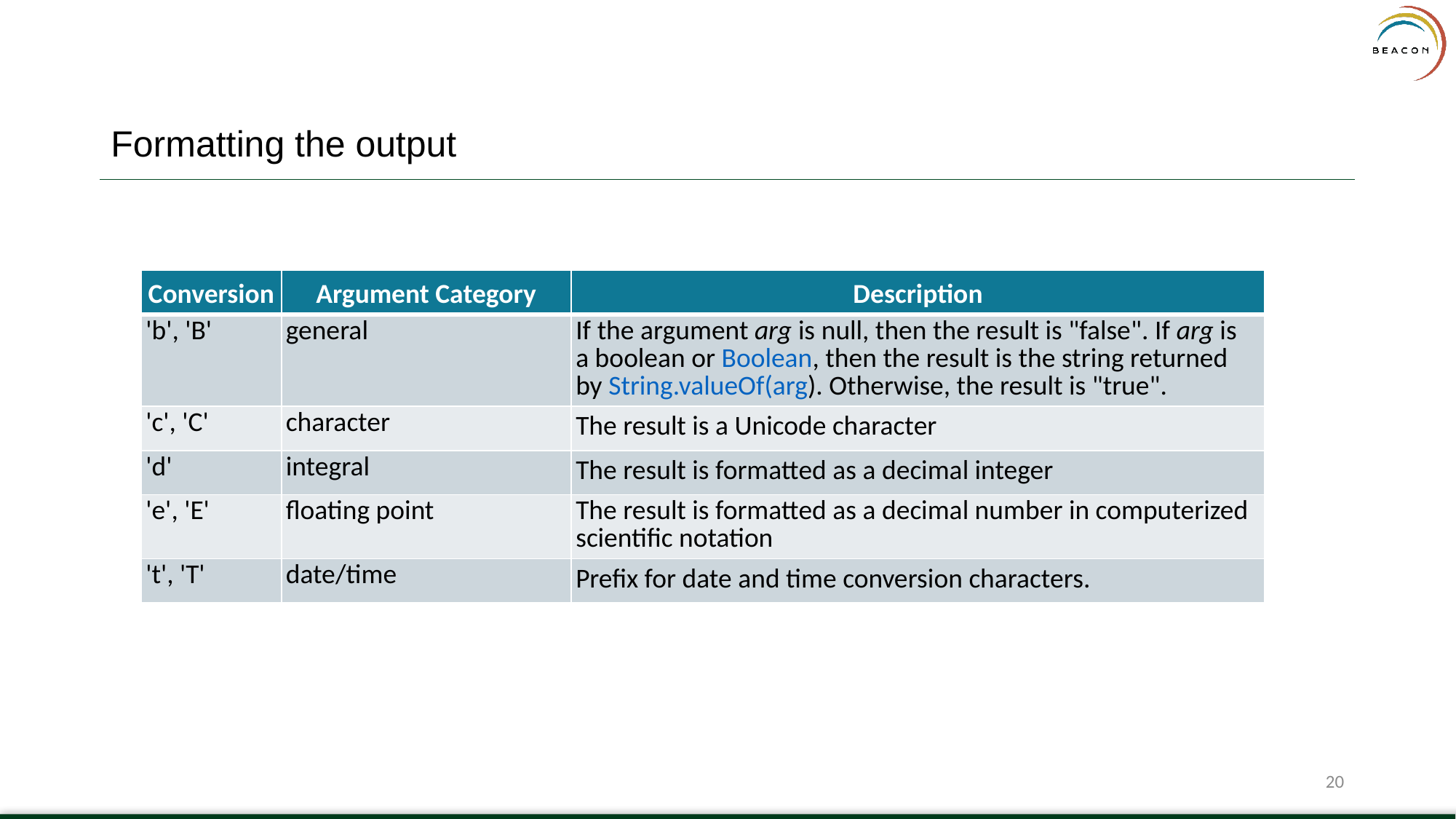

Formatting the output
| Conversion | Argument Category | Description |
| --- | --- | --- |
| 'b', 'B' | general | If the argument arg is null, then the result is "false". If arg is a boolean or Boolean, then the result is the string returned by String.valueOf(arg). Otherwise, the result is "true". |
| 'c', 'C' | character | The result is a Unicode character |
| 'd' | integral | The result is formatted as a decimal integer |
| 'e', 'E' | floating point | The result is formatted as a decimal number in computerized scientific notation |
| 't', 'T' | date/time | Prefix for date and time conversion characters. |
20